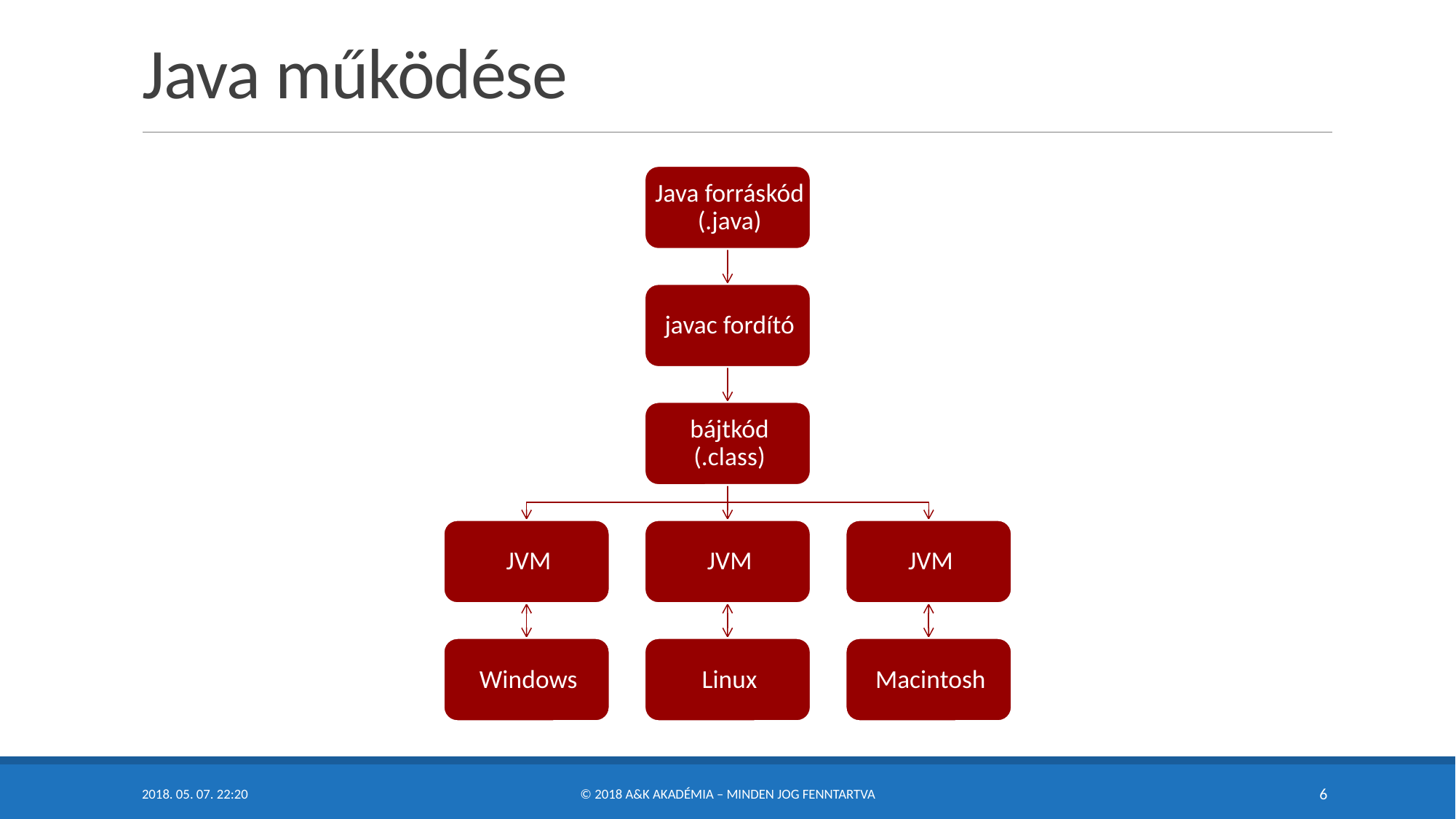

# Java működése
Java forráskód (.java)
javac fordító
bájtkód (.class)
JVM
Windows
JVM
Linux
JVM
Macintosh
2018. 05. 07. 22:20
© 2018 A&K Akadémia – Minden Jog Fenntartva
6